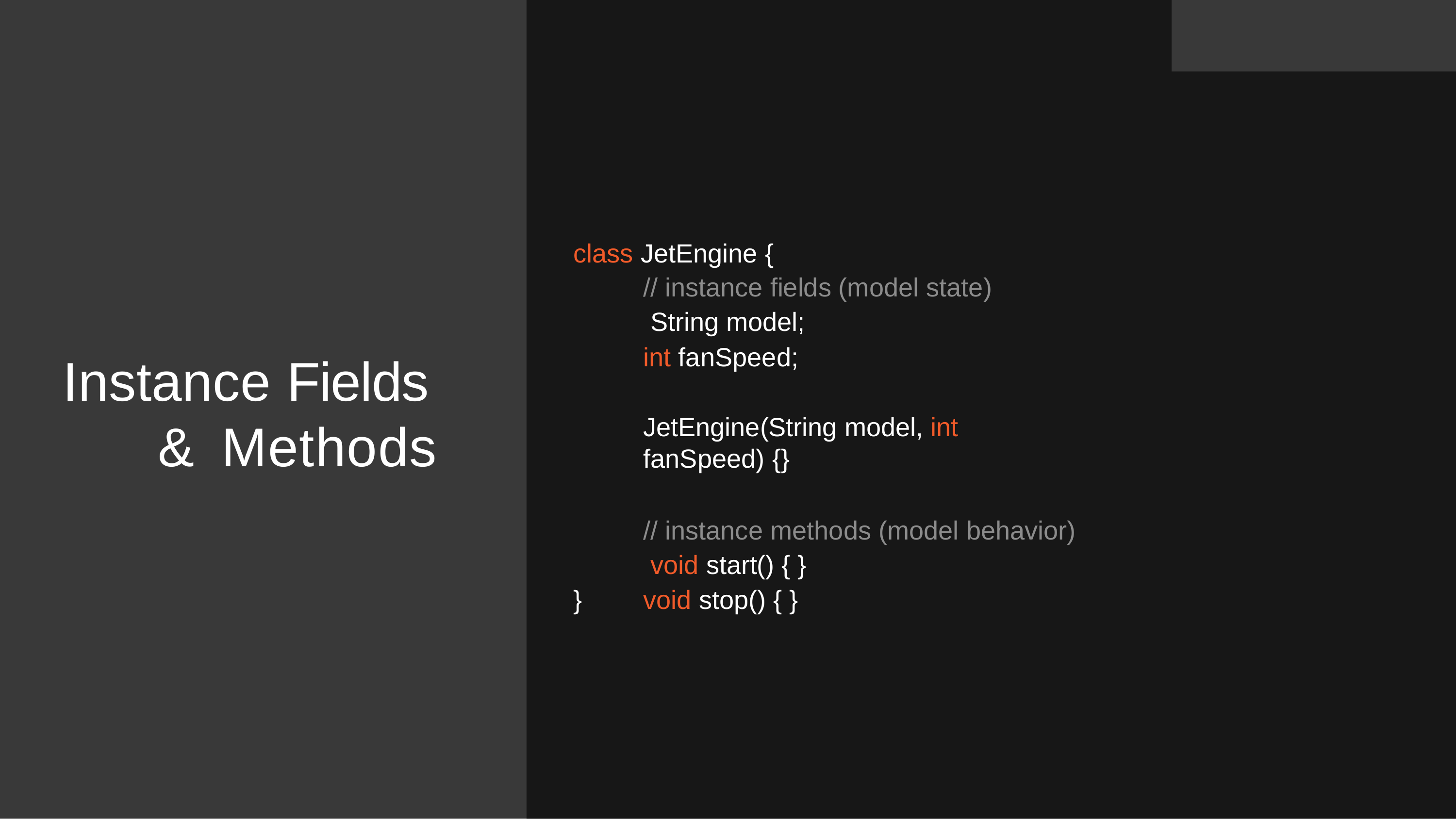

# class JetEngine {
// instance fields (model state)  String model;
int fanSpeed;

JetEngine(String model, int fanSpeed) {}

// instance methods (model behavior)  void start() { }
void stop() { }
Instance Fields &  Methods
}
6